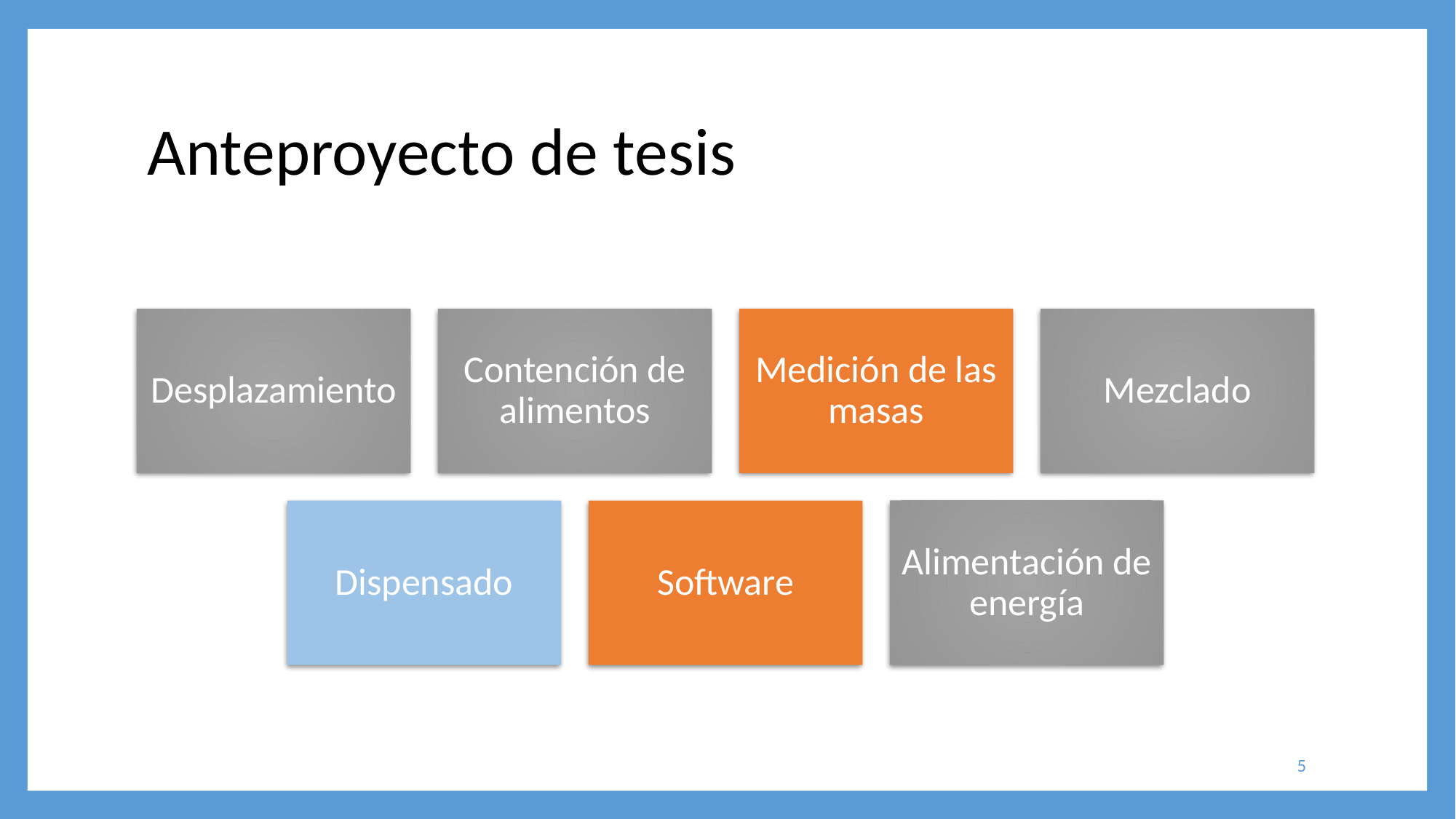

# Anteproyecto de tesis
Desplazamiento
Contención de alimentos
Medición de las masas
Mezclado
Dispensado
Software
Alimentación de energía
5